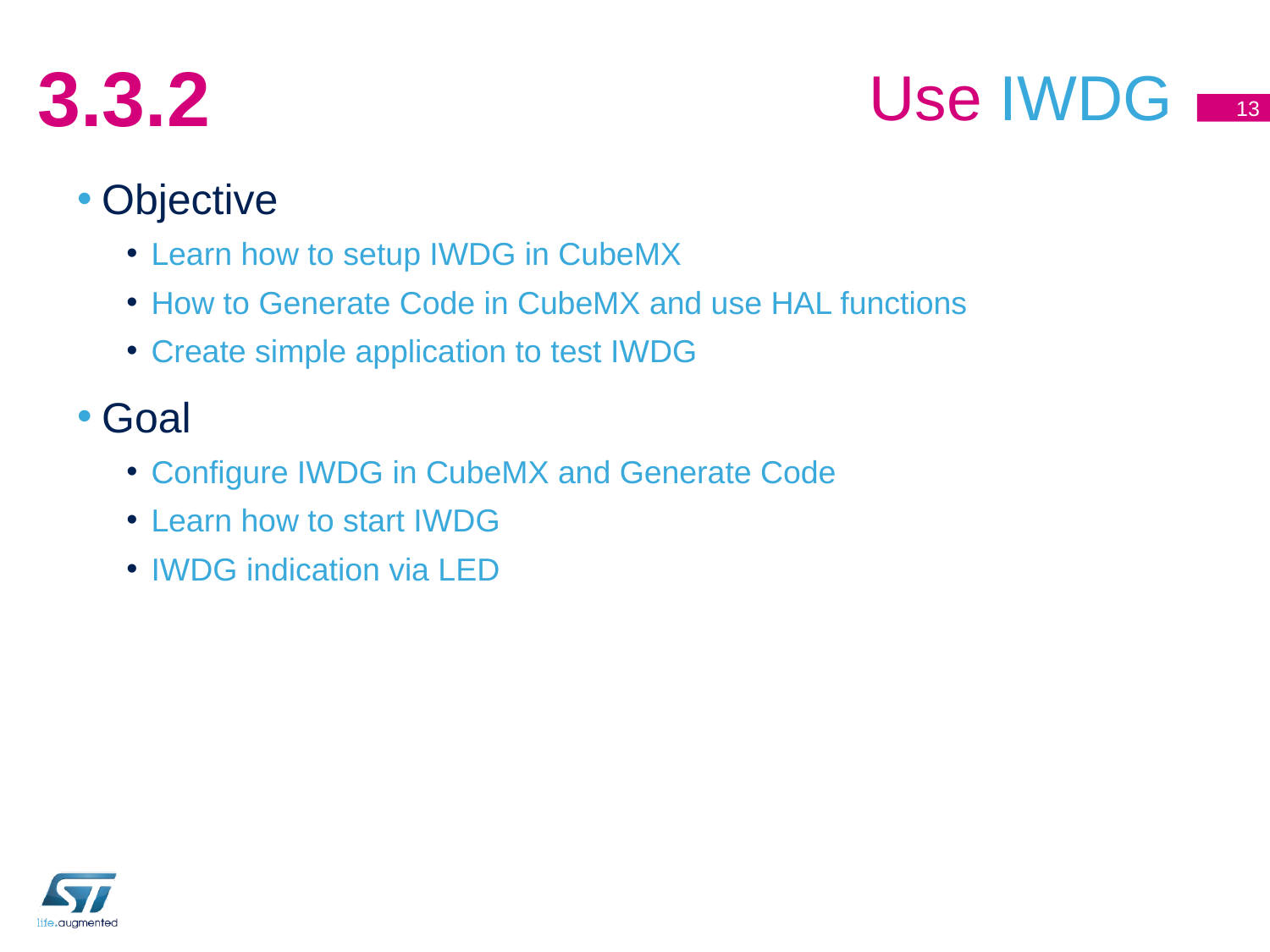

# Use IWDG
3.3.2
13
Objective
Learn how to setup IWDG in CubeMX
How to Generate Code in CubeMX and use HAL functions
Create simple application to test IWDG
Goal
Configure IWDG in CubeMX and Generate Code
Learn how to start IWDG
IWDG indication via LED